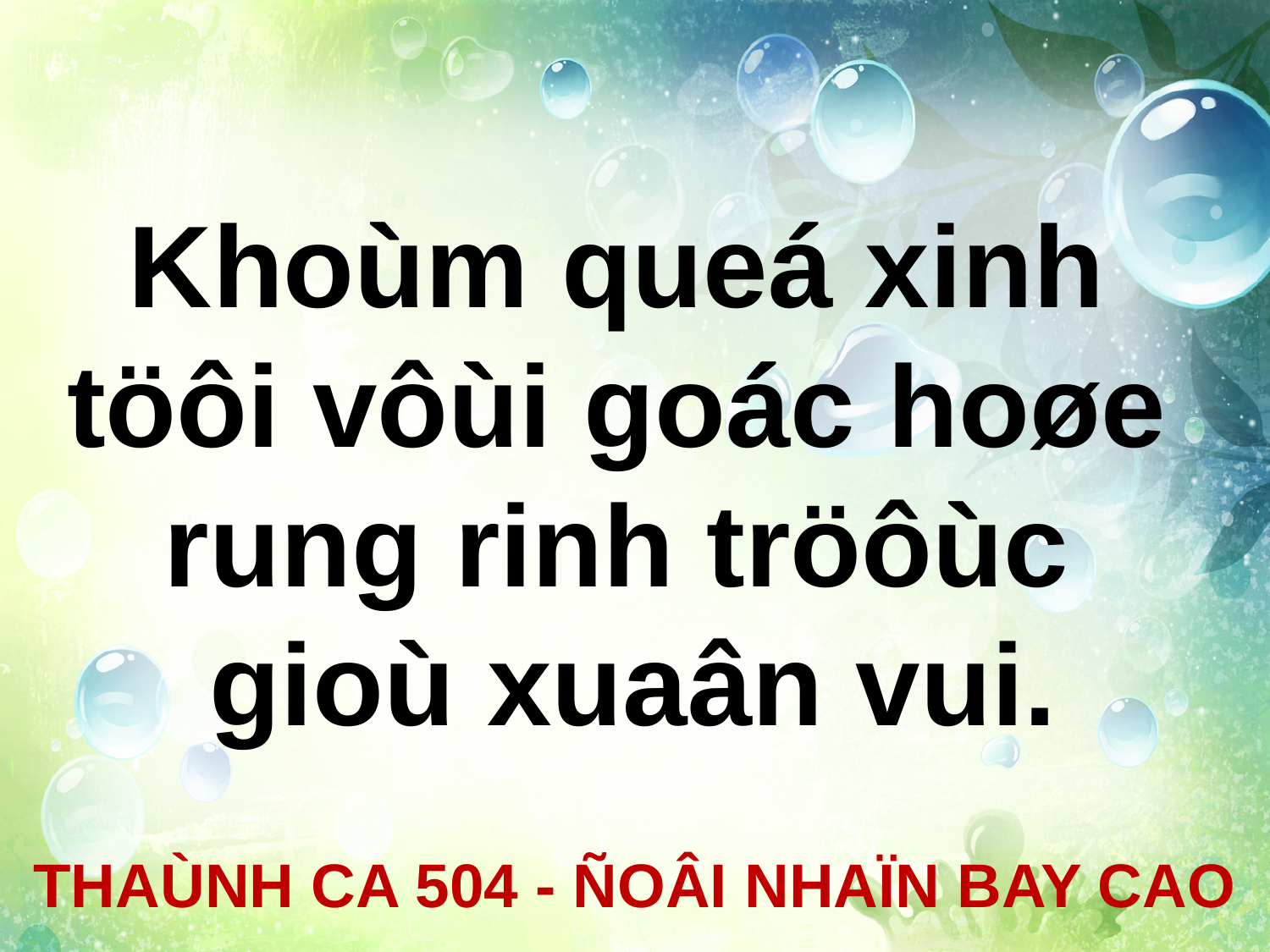

Khoùm queá xinh
töôi vôùi goác hoøe
rung rinh tröôùc
gioù xuaân vui.
THAÙNH CA 504 - ÑOÂI NHAÏN BAY CAO